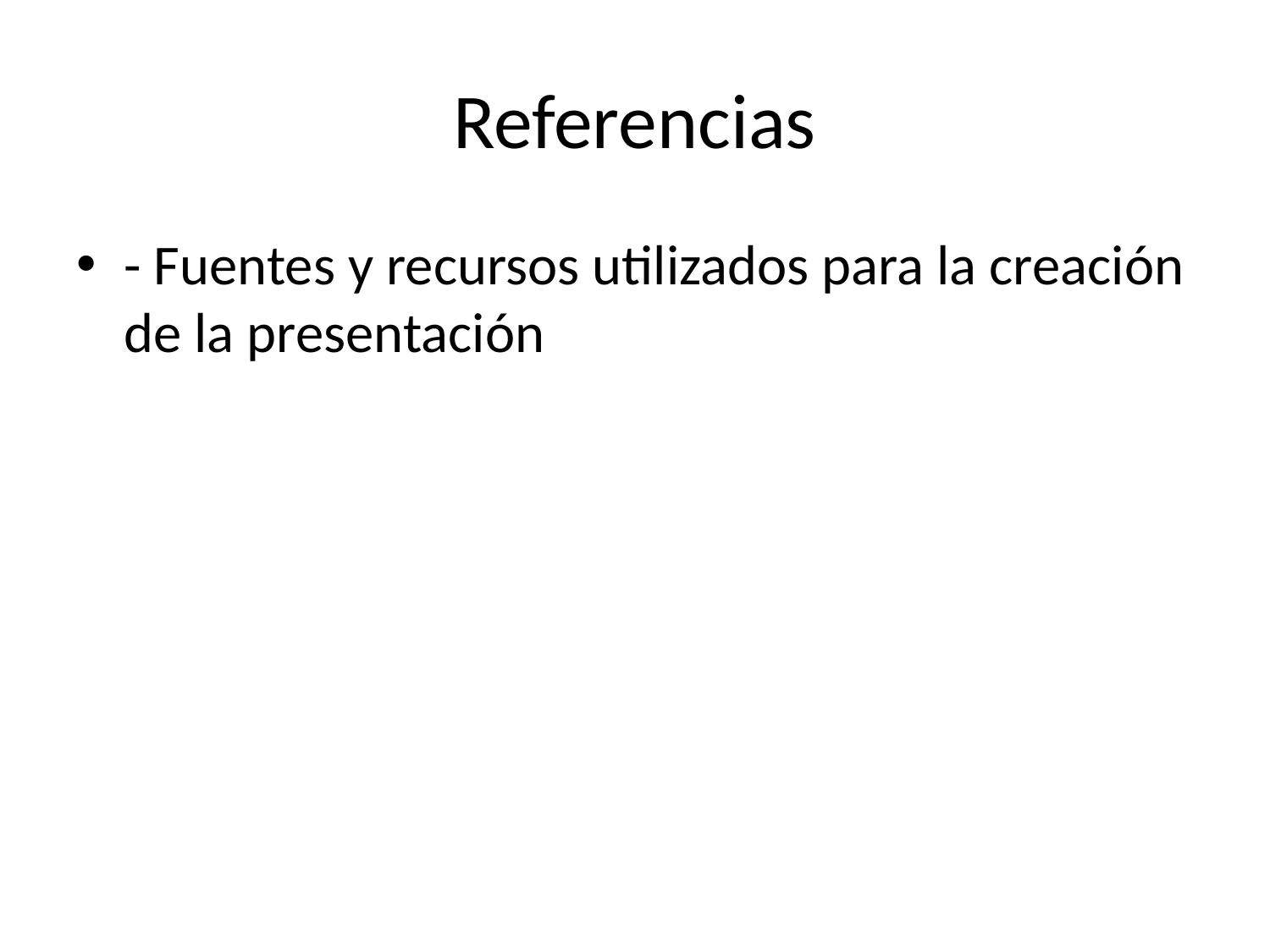

# Referencias
- Fuentes y recursos utilizados para la creación de la presentación